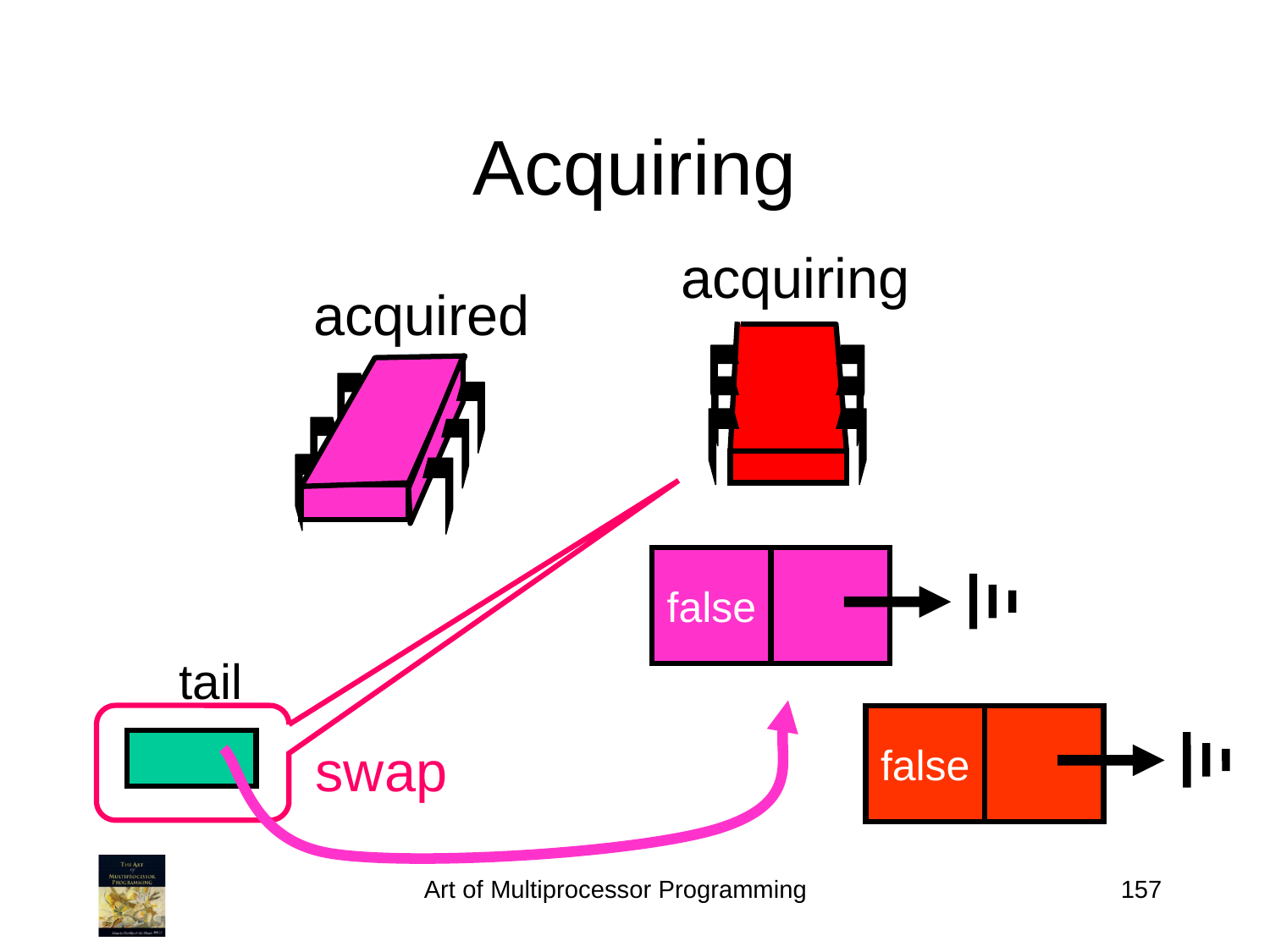

# Acquiring
acquiring

acquired

false

tail

false

swap

Art of Multiprocessor Programming
157